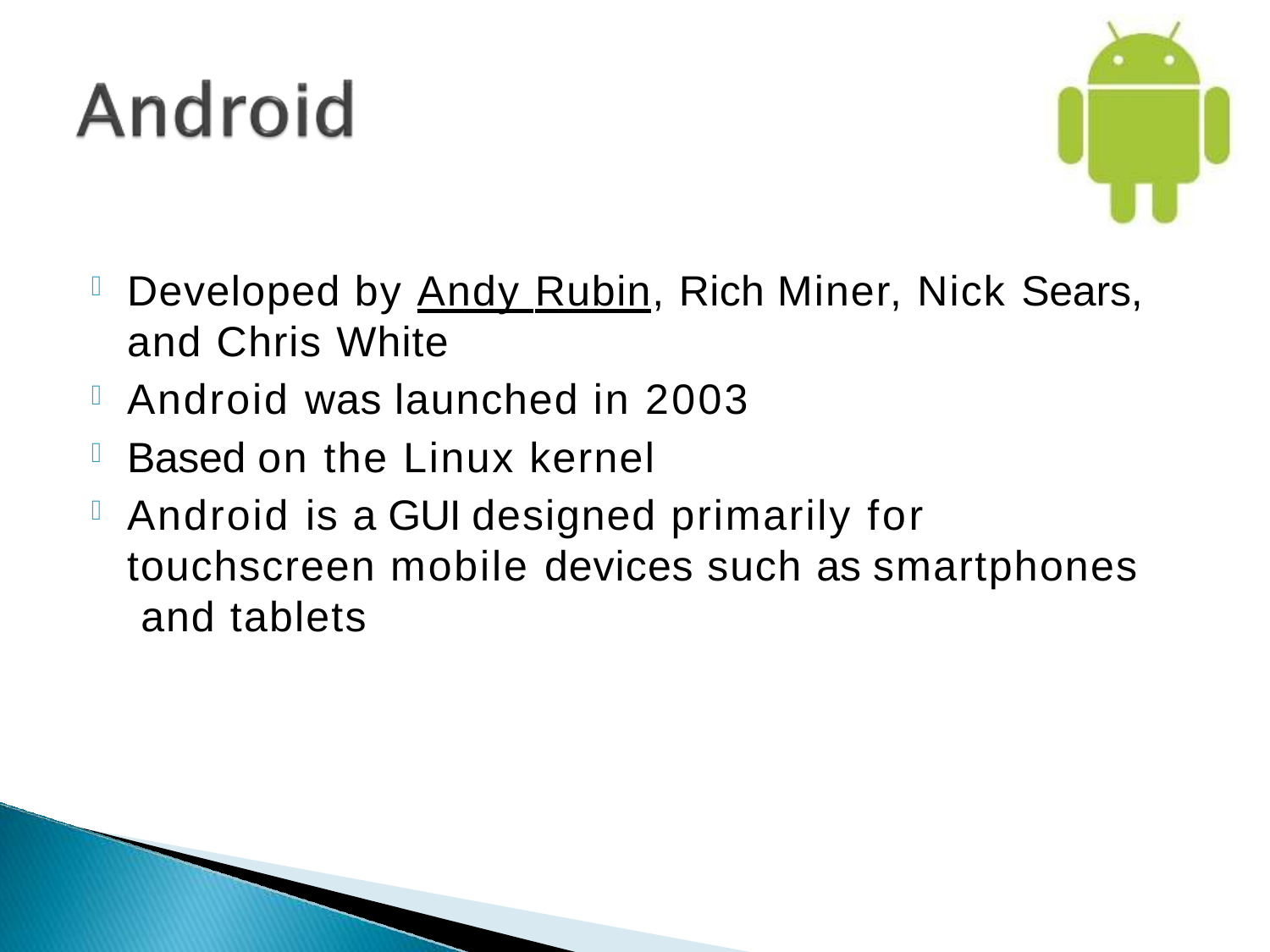

Developed by Andy Rubin, Rich Miner, Nick Sears,
and Chris White
Android was launched in 2003
Based on the Linux kernel
Android is a GUI designed primarily for  touchscreen mobile devices such as smartphones  and tablets